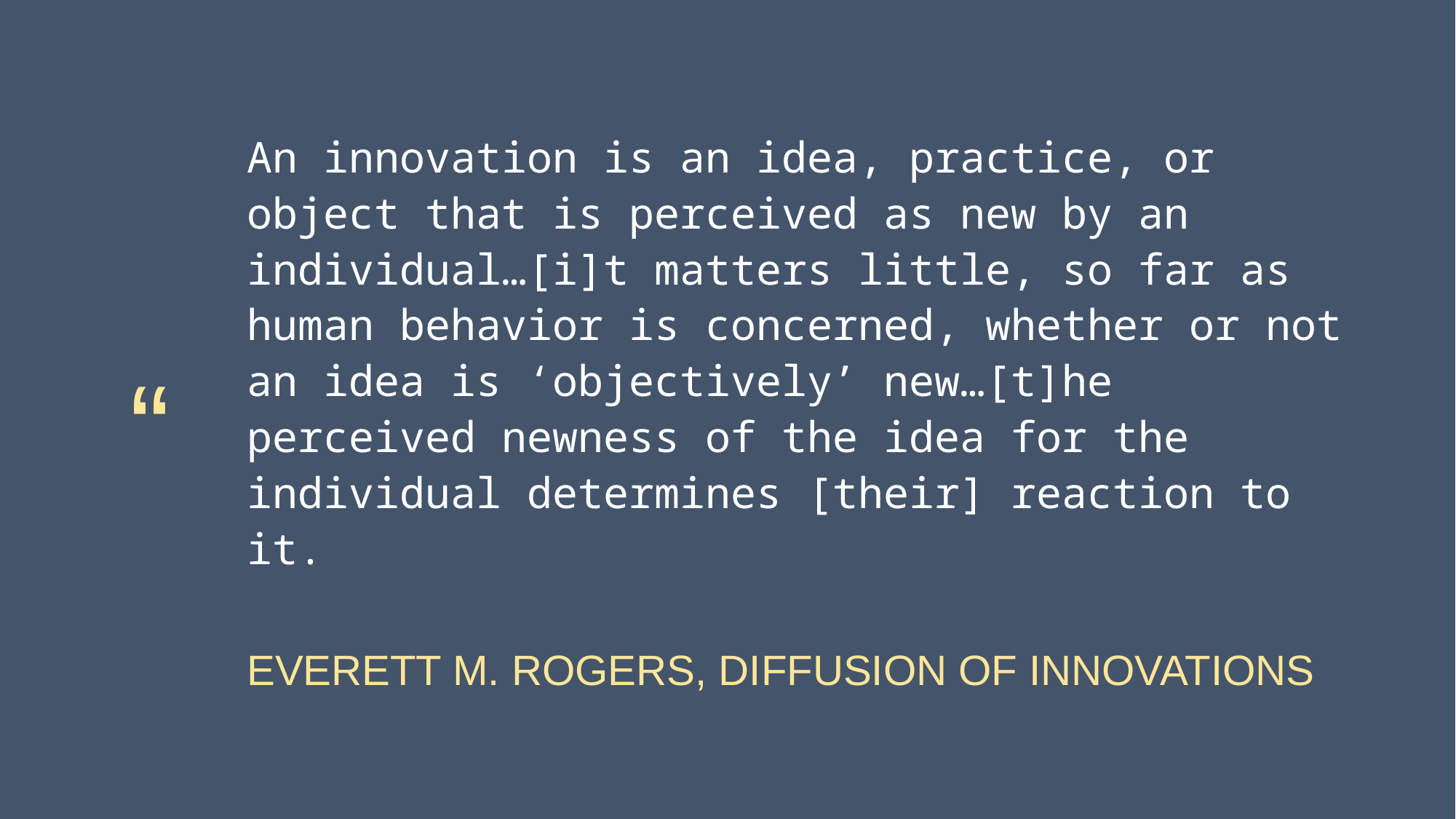

An innovation is an idea, practice, or object that is perceived as new by an individual…[i]t matters little, so far as human behavior is concerned, whether or not an idea is ‘objectively’ new…[t]he perceived newness of the idea for the individual determines [their] reaction to it.

EVERETT M. ROGERS, DIFFUSION OF INNOVATIONS
“